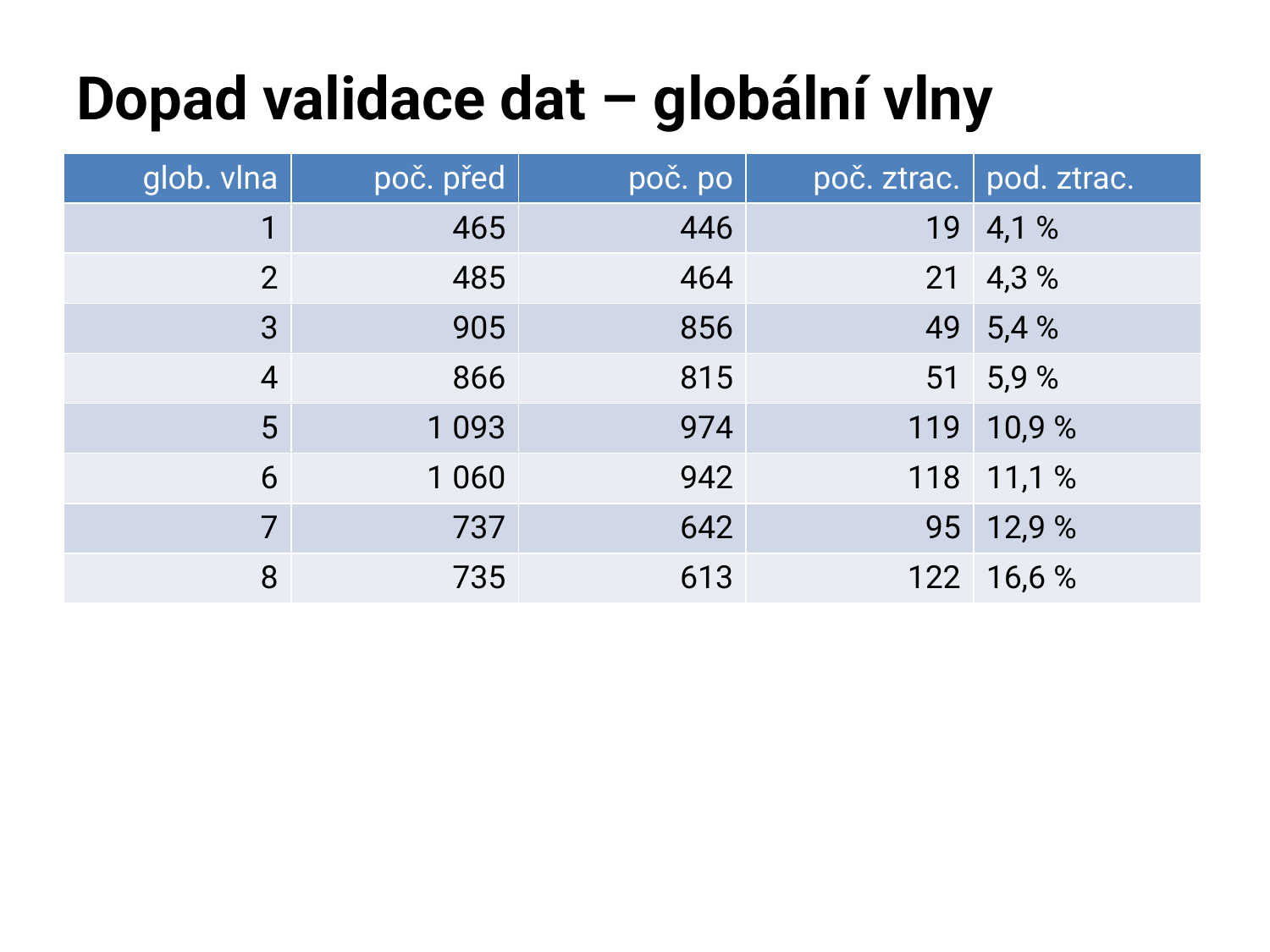

# Dopad validace dat – globální vlny
| glob. vlna | poč. před | poč. po | poč. ztrac. | pod. ztrac. |
| --- | --- | --- | --- | --- |
| 1 | 465 | 446 | 19 | 4,1 % |
| 2 | 485 | 464 | 21 | 4,3 % |
| 3 | 905 | 856 | 49 | 5,4 % |
| 4 | 866 | 815 | 51 | 5,9 % |
| 5 | 1 093 | 974 | 119 | 10,9 % |
| 6 | 1 060 | 942 | 118 | 11,1 % |
| 7 | 737 | 642 | 95 | 12,9 % |
| 8 | 735 | 613 | 122 | 16,6 % |